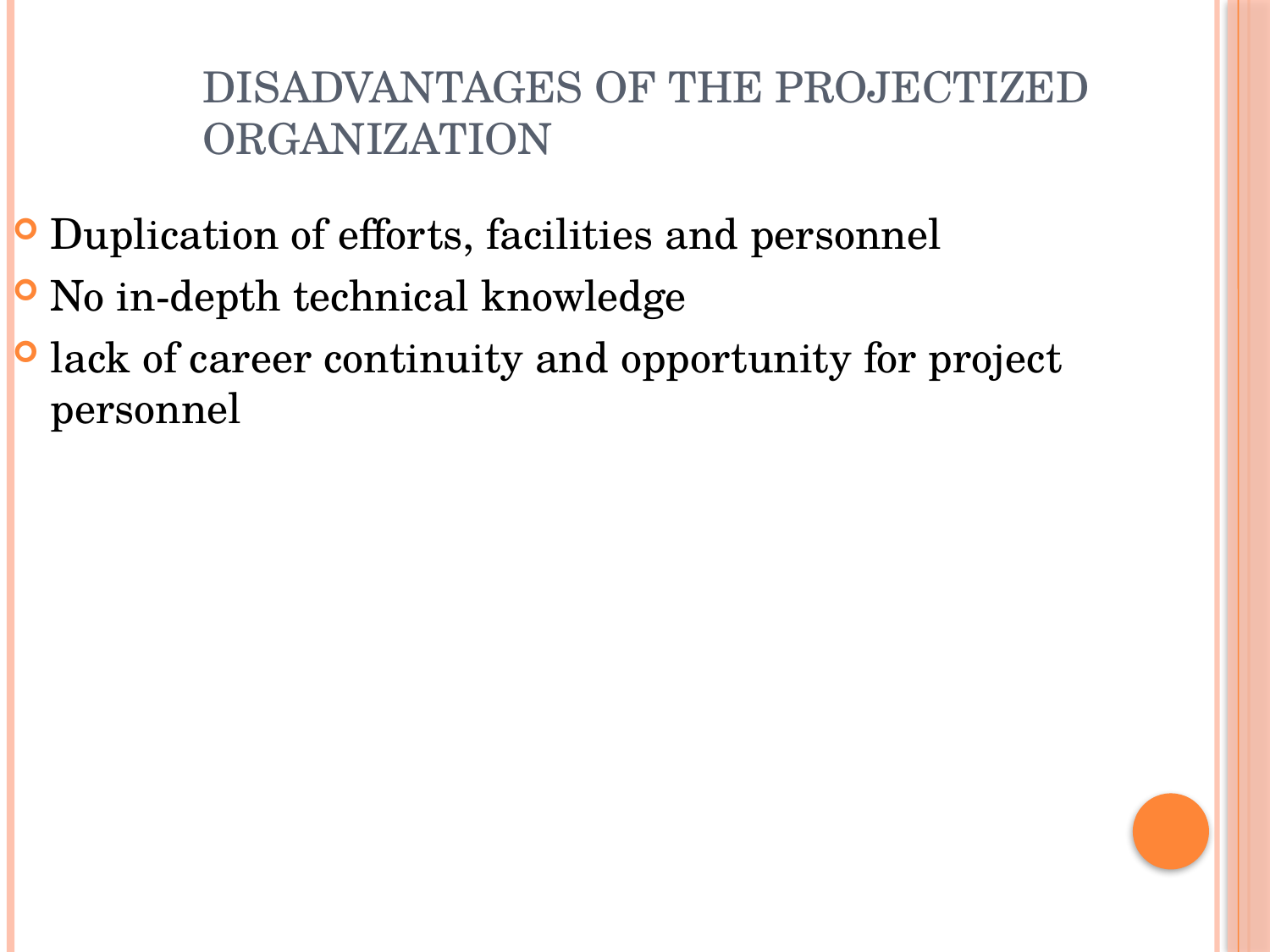

Disadvantages of the Projectized Organization
Duplication of efforts, facilities and personnel
No in-depth technical knowledge
lack of career continuity and opportunity for project personnel